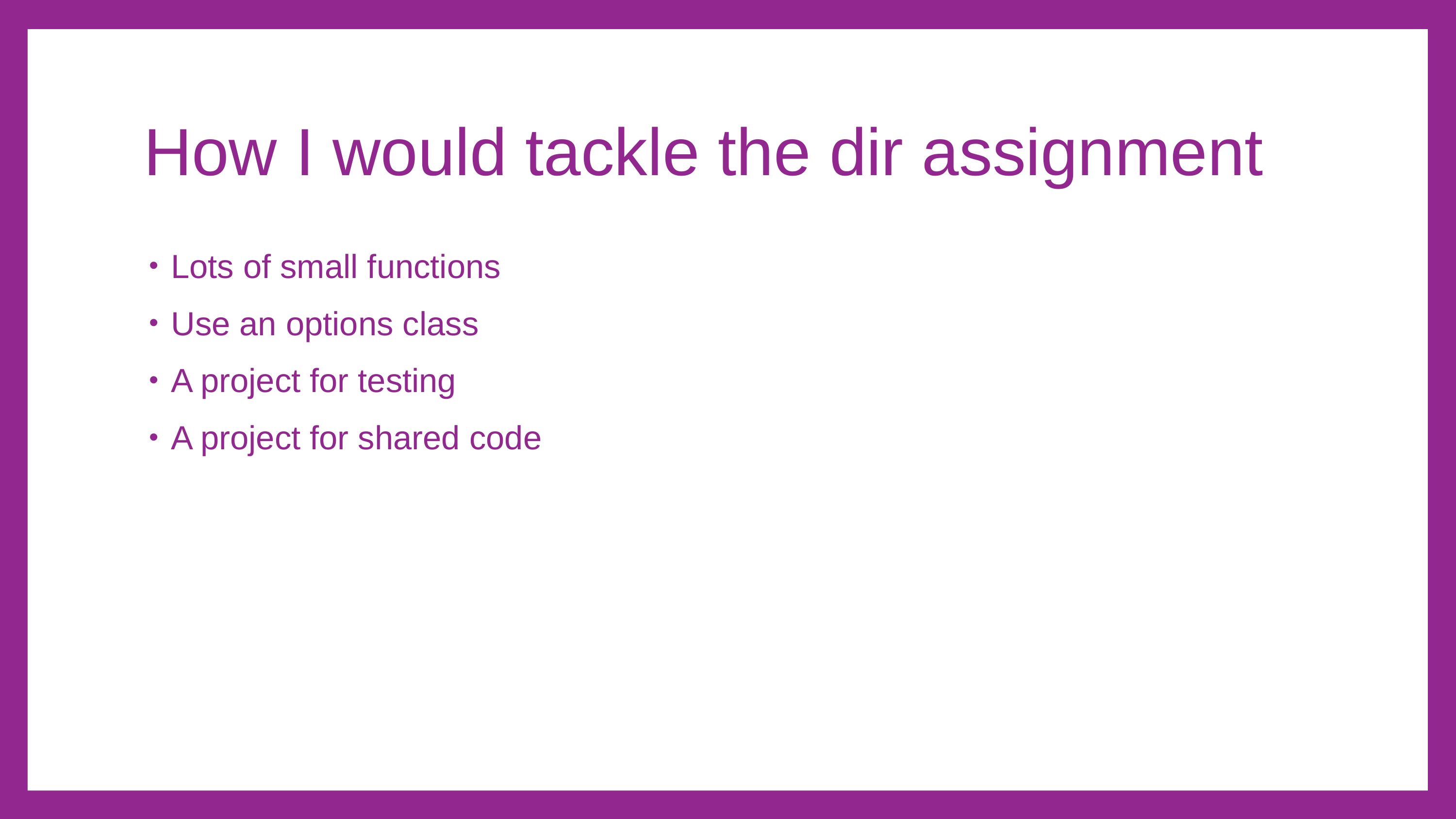

# How I would tackle the dir assignment
Lots of small functions
Use an options class
A project for testing
A project for shared code